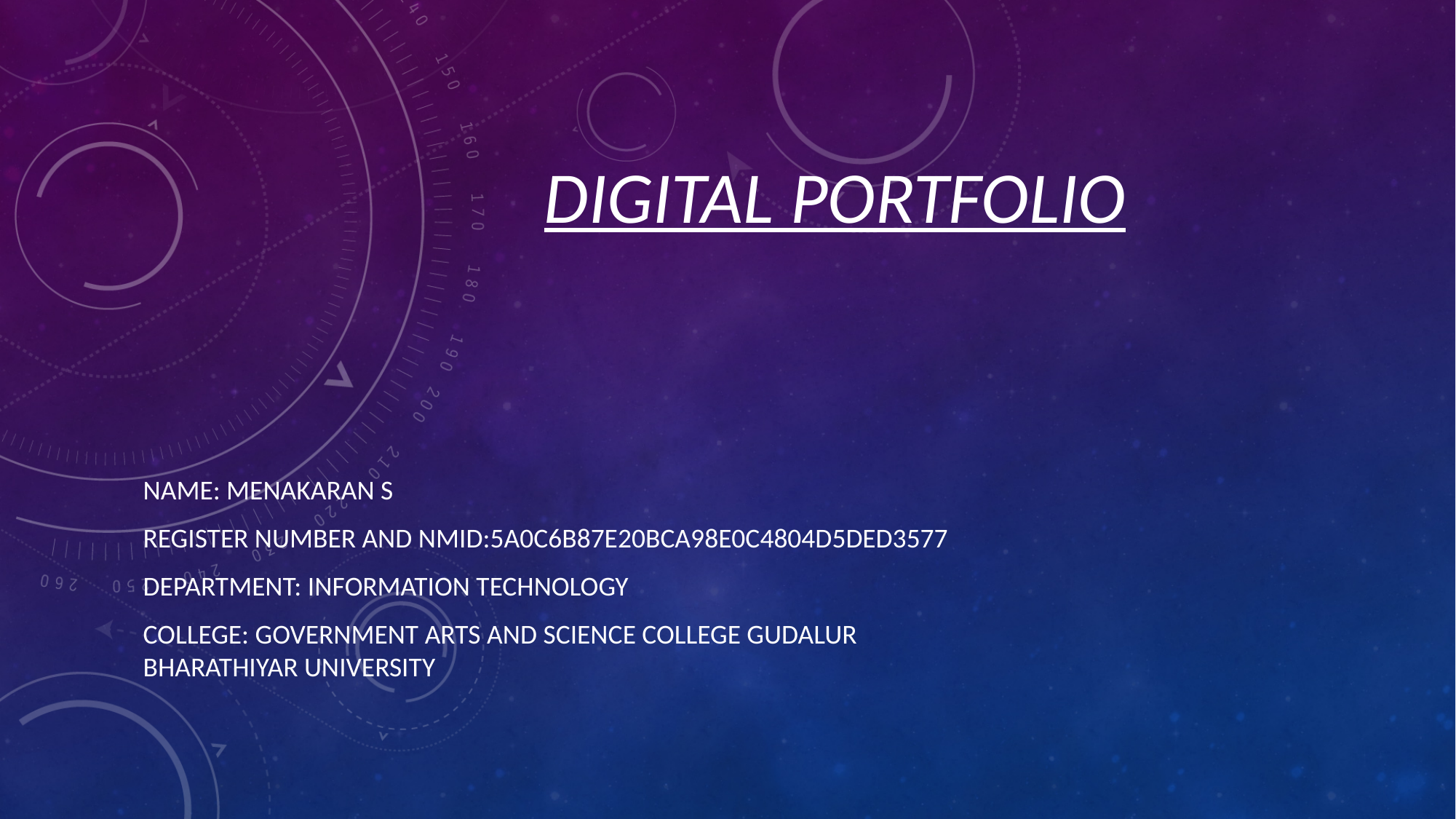

# Digital portfolio
Name: menakaran s
Register number and nmid:5A0C6B87E20BCA98E0C4804D5DED3577
Department: information technology
College: government arts and science college Gudalur  Bharathiyar University